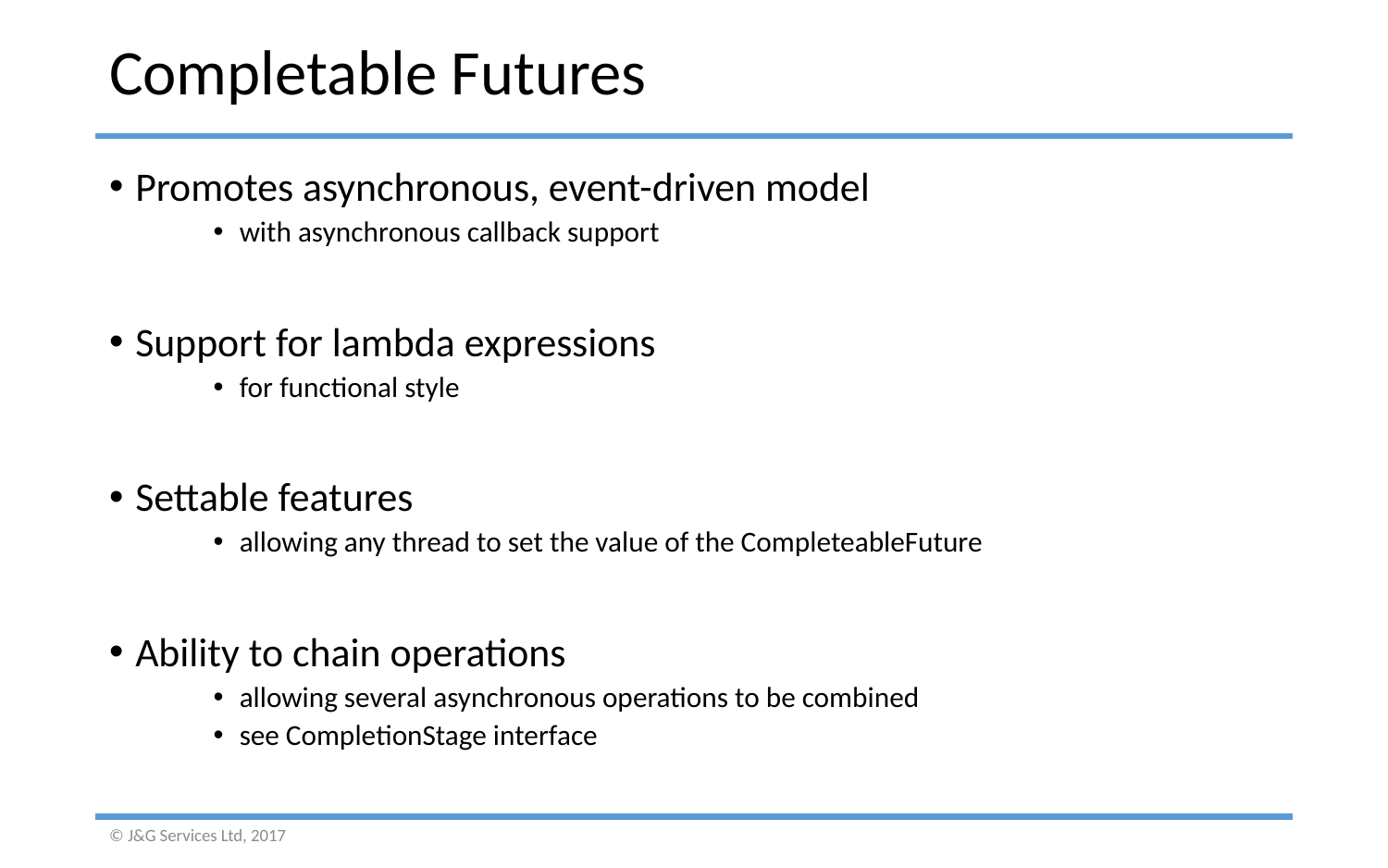

# Completable Futures
Promotes asynchronous, event-driven model
with asynchronous callback support

Support for lambda expressions
for functional style

Settable features
allowing any thread to set the value of the CompleteableFuture

Ability to chain operations
allowing several asynchronous operations to be combined
see CompletionStage interface